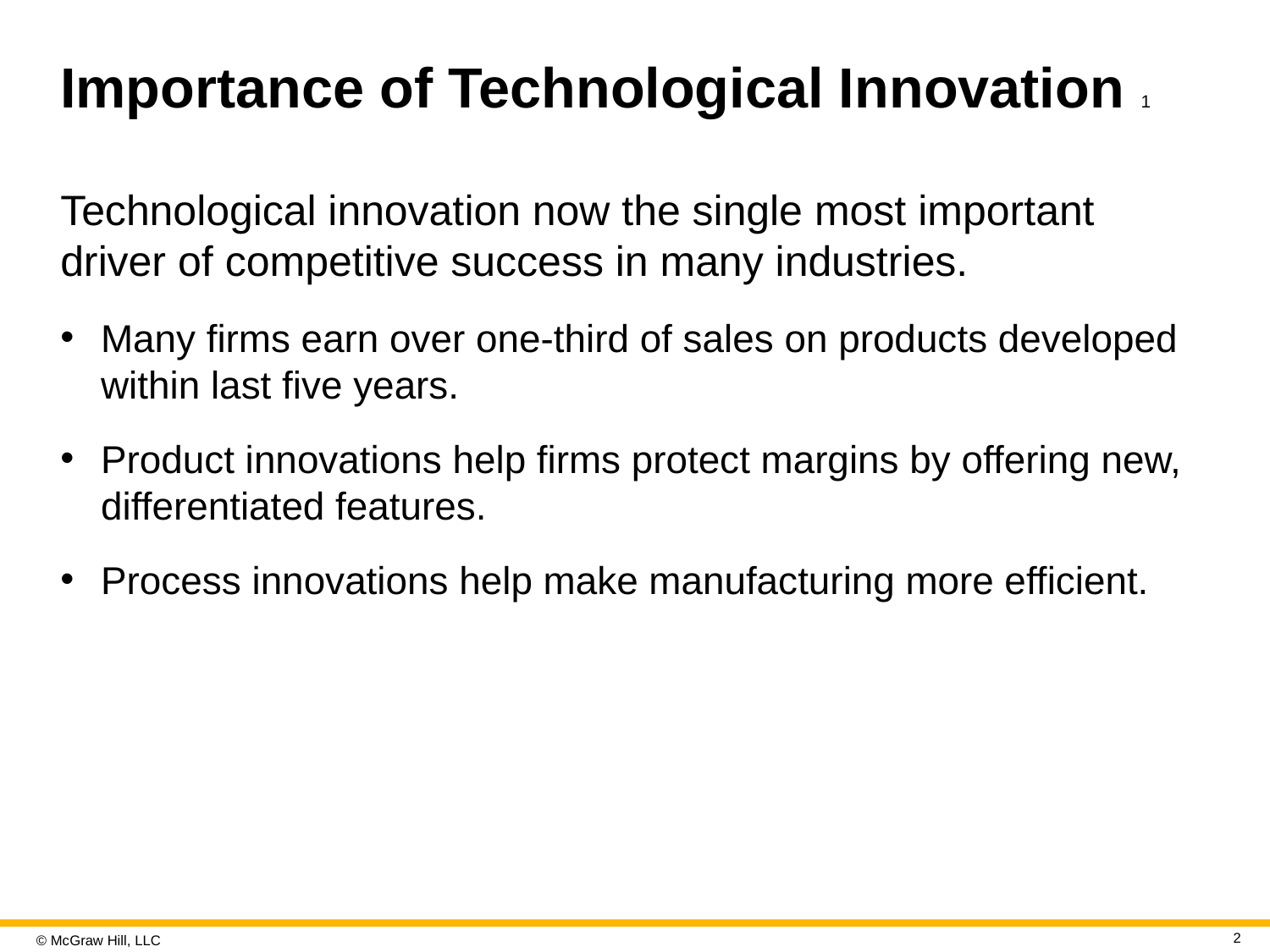

# Importance of Technological Innovation 1
Technological innovation now the single most important driver of competitive success in many industries.
Many firms earn over one-third of sales on products developed within last five years.
Product innovations help firms protect margins by offering new, differentiated features.
Process innovations help make manufacturing more efficient.
2